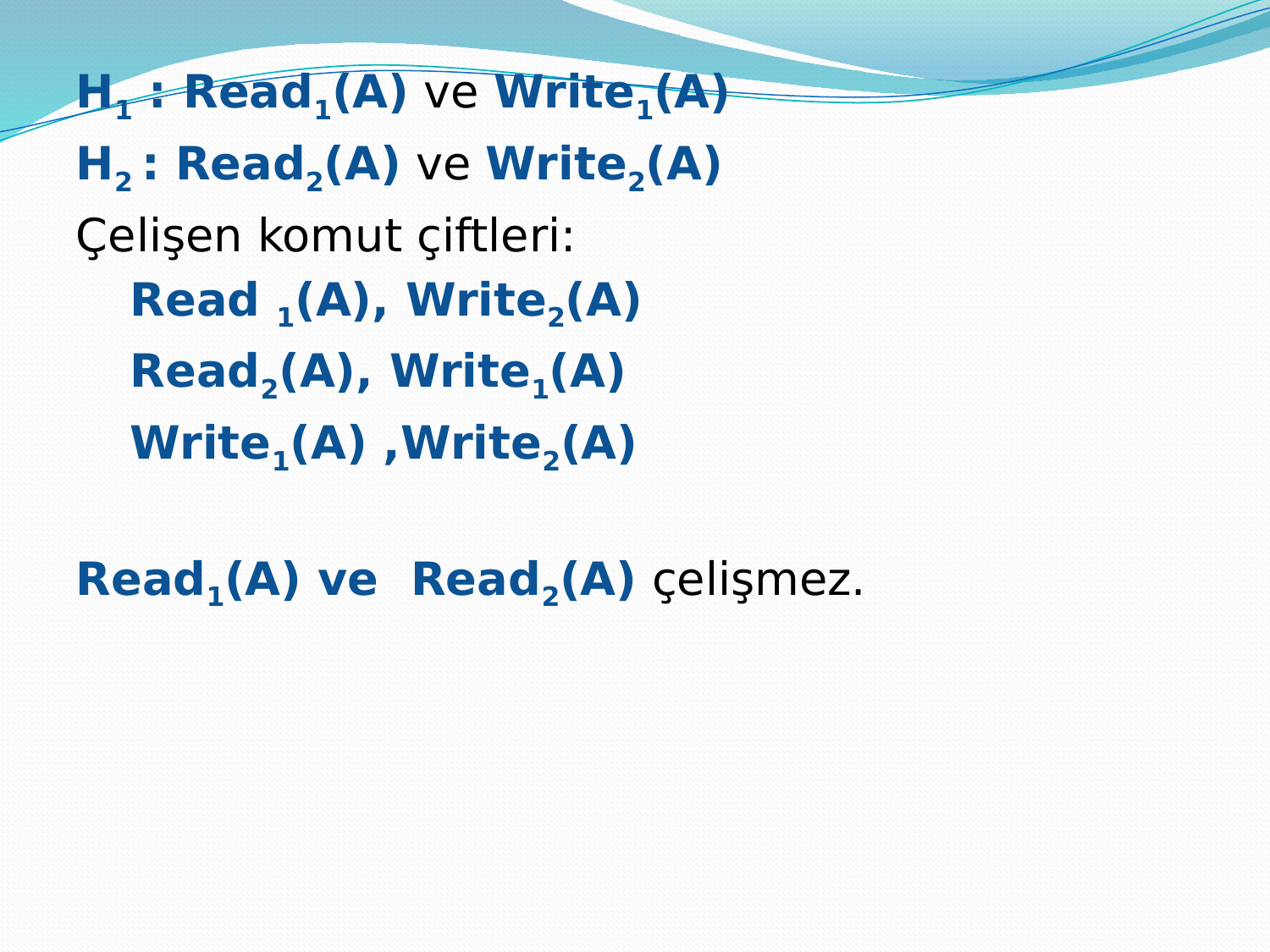

H1 : Read1(A) ve Write1(A)
H2 : Read2(A) ve Write2(A)
Çelişen komut çiftleri:
	 Read 1(A), Write2(A)
	 Read2(A), Write1(A)
	 Write1(A) ,Write2(A)

Read1(A) ve  Read2(A) çelişmez.